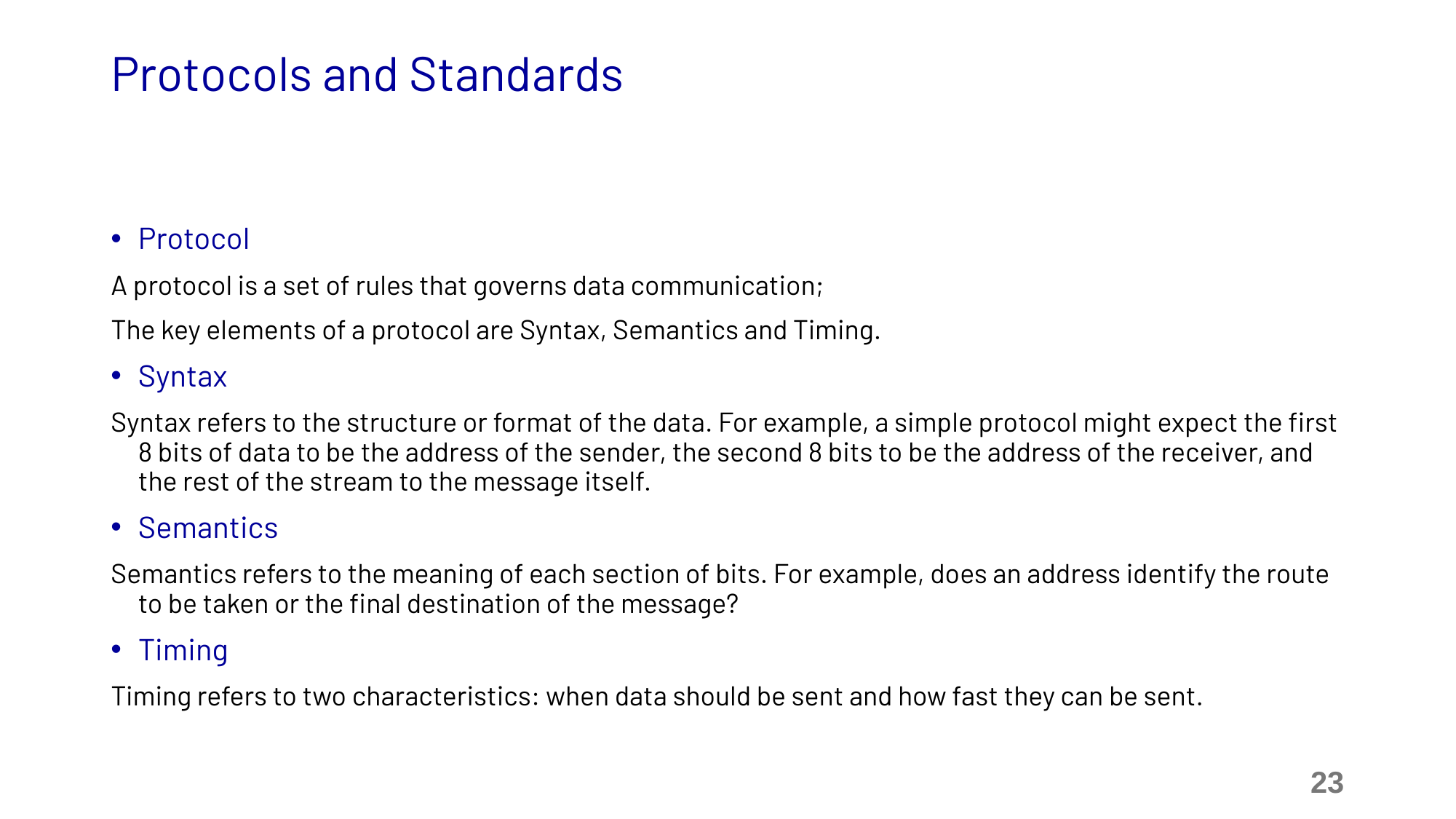

# Protocols and Standards
Protocol
A protocol is a set of rules that governs data communication;
The key elements of a protocol are Syntax, Semantics and Timing.
Syntax
Syntax refers to the structure or format of the data. For example, a simple protocol might expect the first 8 bits of data to be the address of the sender, the second 8 bits to be the address of the receiver, and the rest of the stream to the message itself.
Semantics
Semantics refers to the meaning of each section of bits. For example, does an address identify the route to be taken or the final destination of the message?
Timing
Timing refers to two characteristics: when data should be sent and how fast they can be sent.
23